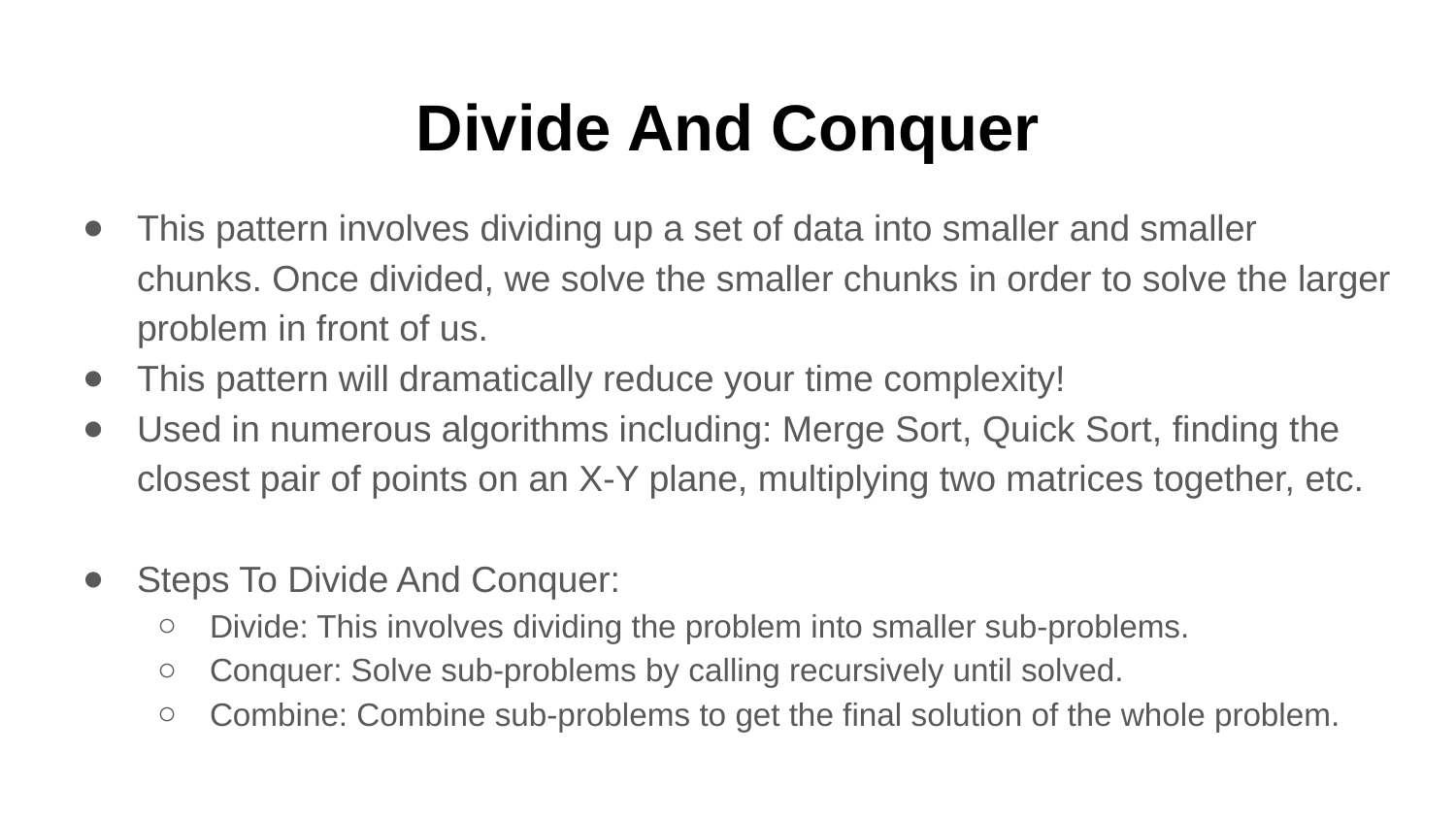

# Divide And Conquer
This pattern involves dividing up a set of data into smaller and smaller chunks. Once divided, we solve the smaller chunks in order to solve the larger problem in front of us.
This pattern will dramatically reduce your time complexity!
Used in numerous algorithms including: Merge Sort, Quick Sort, finding the closest pair of points on an X-Y plane, multiplying two matrices together, etc.
Steps To Divide And Conquer:
Divide: This involves dividing the problem into smaller sub-problems.
Conquer: Solve sub-problems by calling recursively until solved.
Combine: Combine sub-problems to get the final solution of the whole problem.